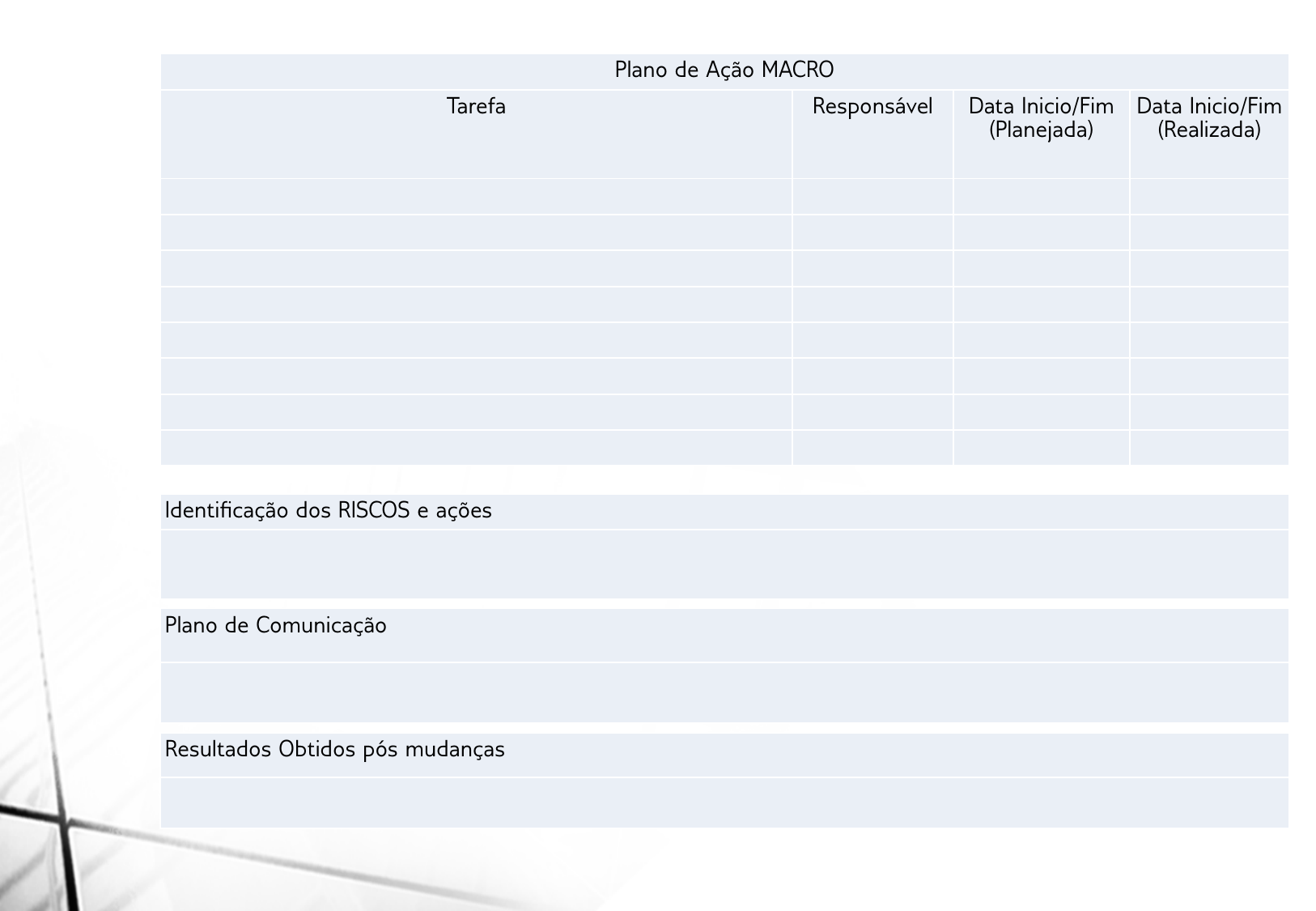

| Plano de Ação MACRO |  |  |  |
| --- | --- | --- | --- |
| Tarefa | Responsável | Data Inicio/Fim (Planejada) | Data Inicio/Fim (Realizada) |
|  |  |  |  |
|  |  |  |  |
|  |  |  |  |
|  |  |  |  |
|  |  |  |  |
|  |  |  |  |
|  |  |  |  |
|  |  |  |  |
| Identificação dos RISCOS e ações |
| --- |
|  |
| Plano de Comunicação |
| --- |
|  |
| Resultados Obtidos pós mudanças |
| --- |
|  |